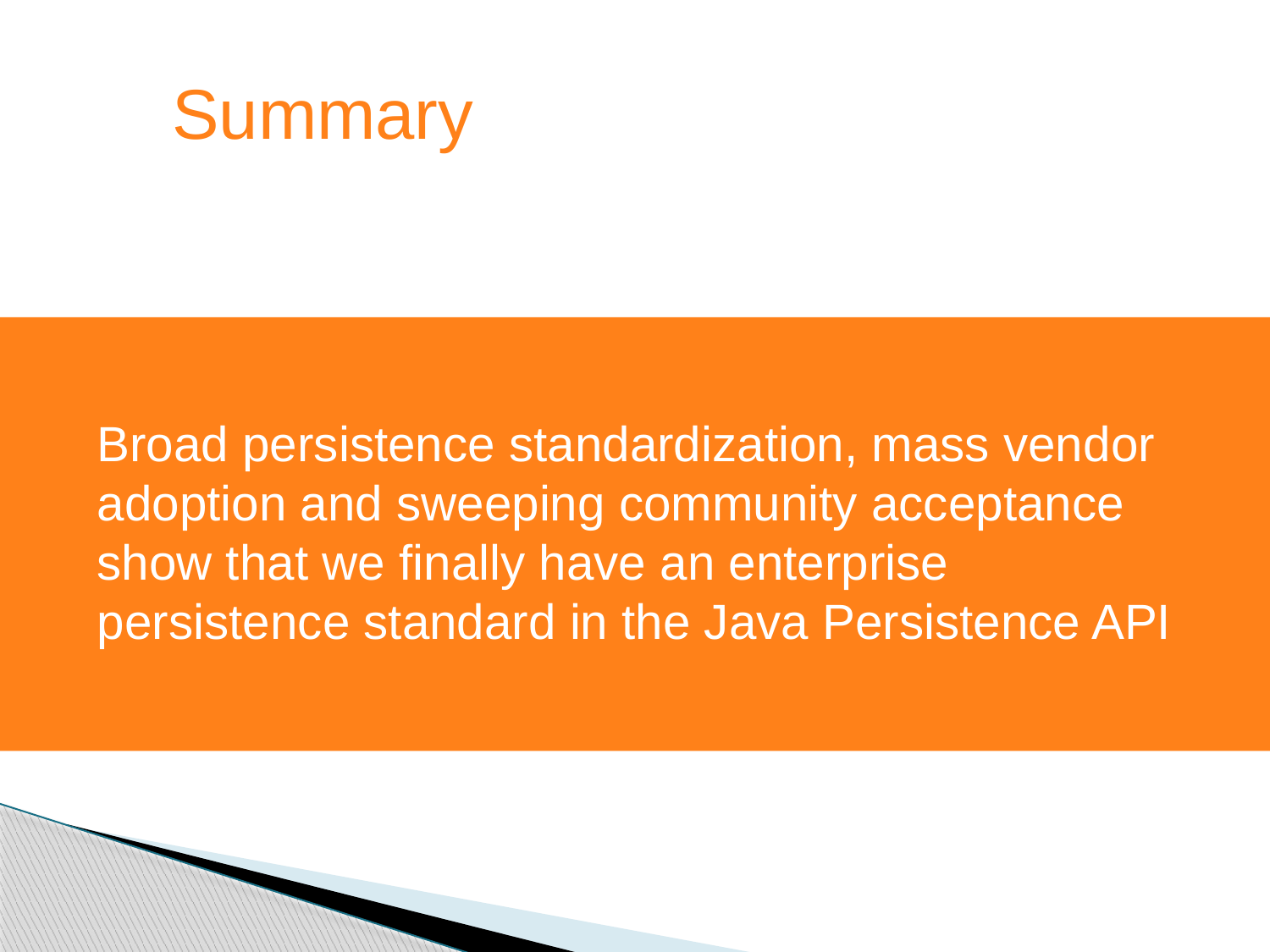

Summary

Broad persistence standardization, mass vendor adoption and sweeping community acceptance  show that we finally have an enterprise persistence standard in the Java Persistence API